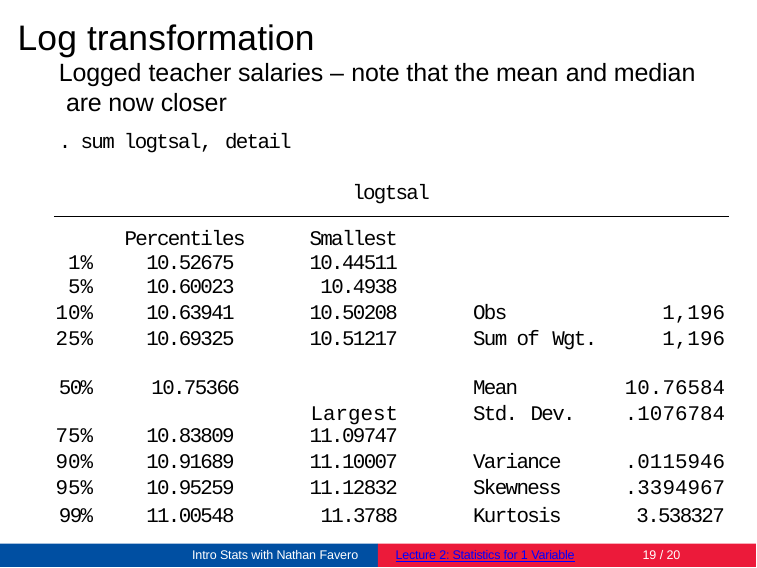

# Log transformation
Logged teacher salaries – note that the mean and median  are now closer
. sum logtsal, detail

logtsal
|  | Percentiles | Smallest |  |  |
| --- | --- | --- | --- | --- |
| 1% | 10.52675 | 10.44511 |  |  |
| 5% | 10.60023 | 10.4938 |  |  |
| 10% | 10.63941 | 10.50208 | Obs | 1,196 |
| 25% | 10.69325 | 10.51217 | Sum of Wgt. | 1,196 |
| 50% 10.75366 |  |  | Mean | 10.76584 |
| Largest |  |  | Std. Dev. | .1076784 |
| 75% | 10.83809 | 11.09747 |  |  |
| 90% | 10.91689 | 11.10007 | Variance | .0115946 |
| 95% | 10.95259 | 11.12832 | Skewness | .3394967 |
99%
11.00548
11.3788
Kurtosis
3.538327
19 / 20

Intro Stats with Nathan Favero
Lecture 2: Statistics for 1 Variable